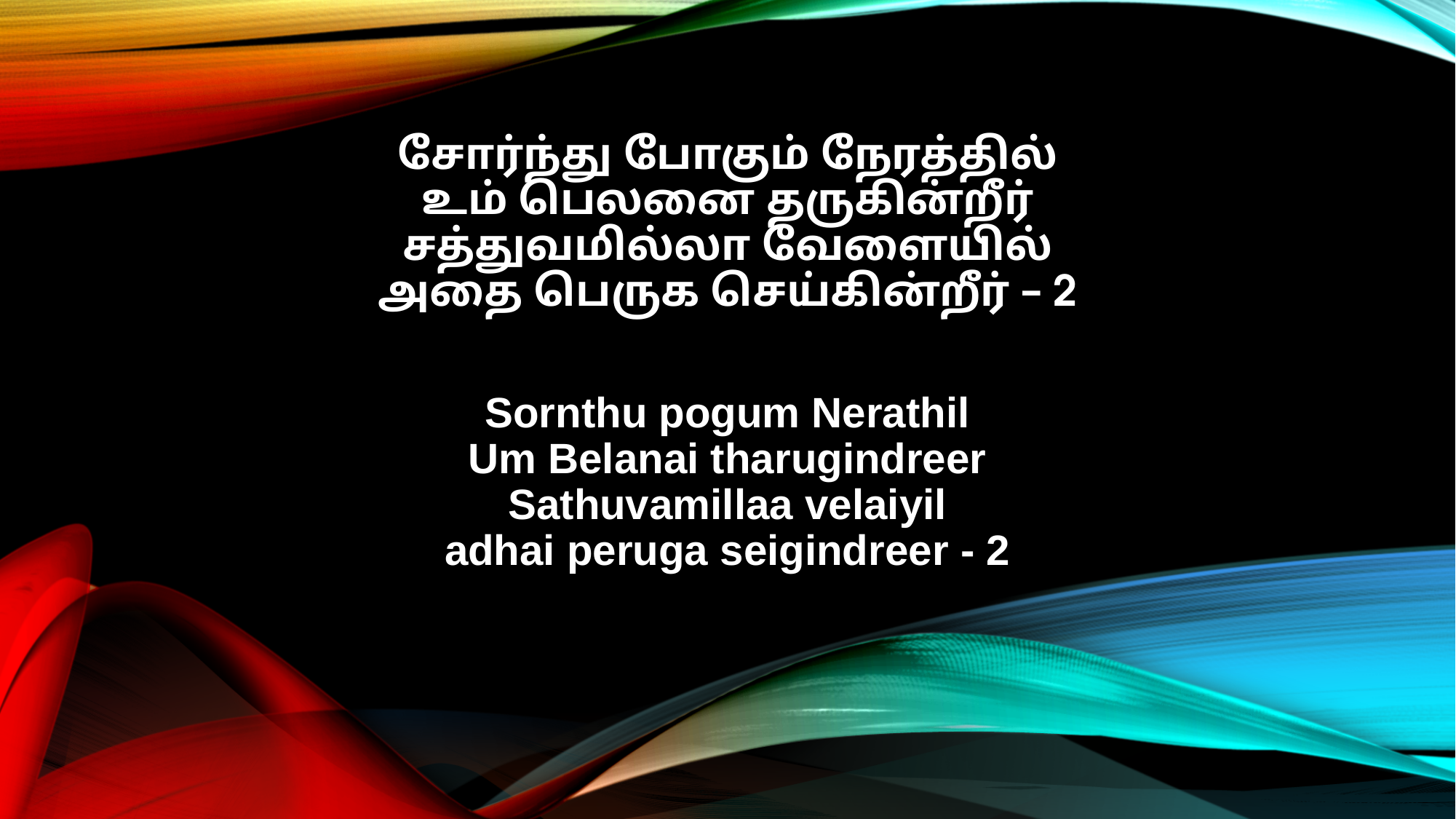

சோர்ந்து போகும் நேரத்தில்
உம் பெலனை தருகின்றீர்
சத்துவமில்லா வேளையில்
அதை பெருக செய்கின்றீர் – 2

Sornthu pogum Nerathil
Um Belanai tharugindreer
Sathuvamillaa velaiyil
adhai peruga seigindreer - 2